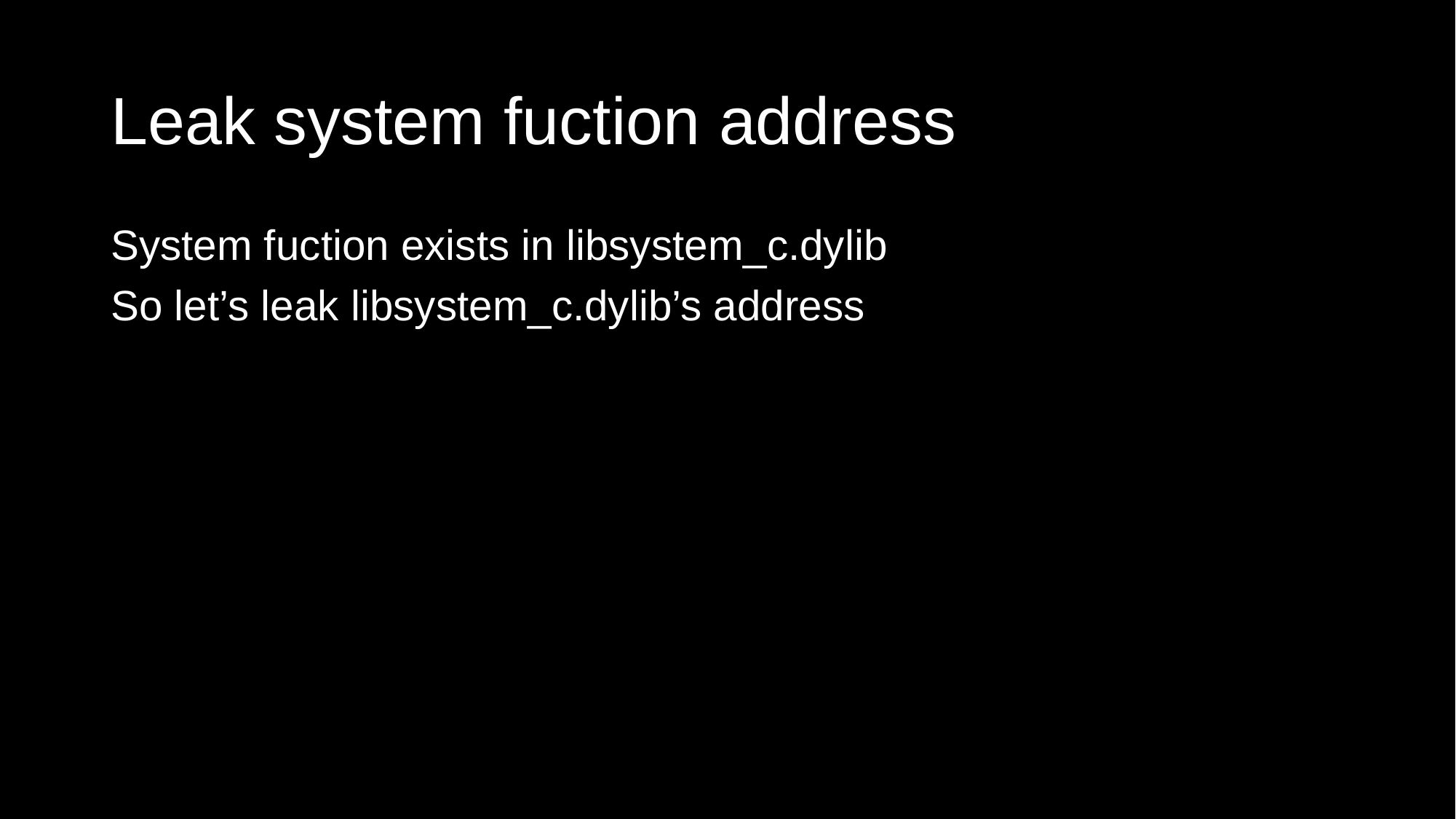

# Leak system fuction address
System fuction exists in libsystem_c.dylib
So let’s leak libsystem_c.dylib’s address